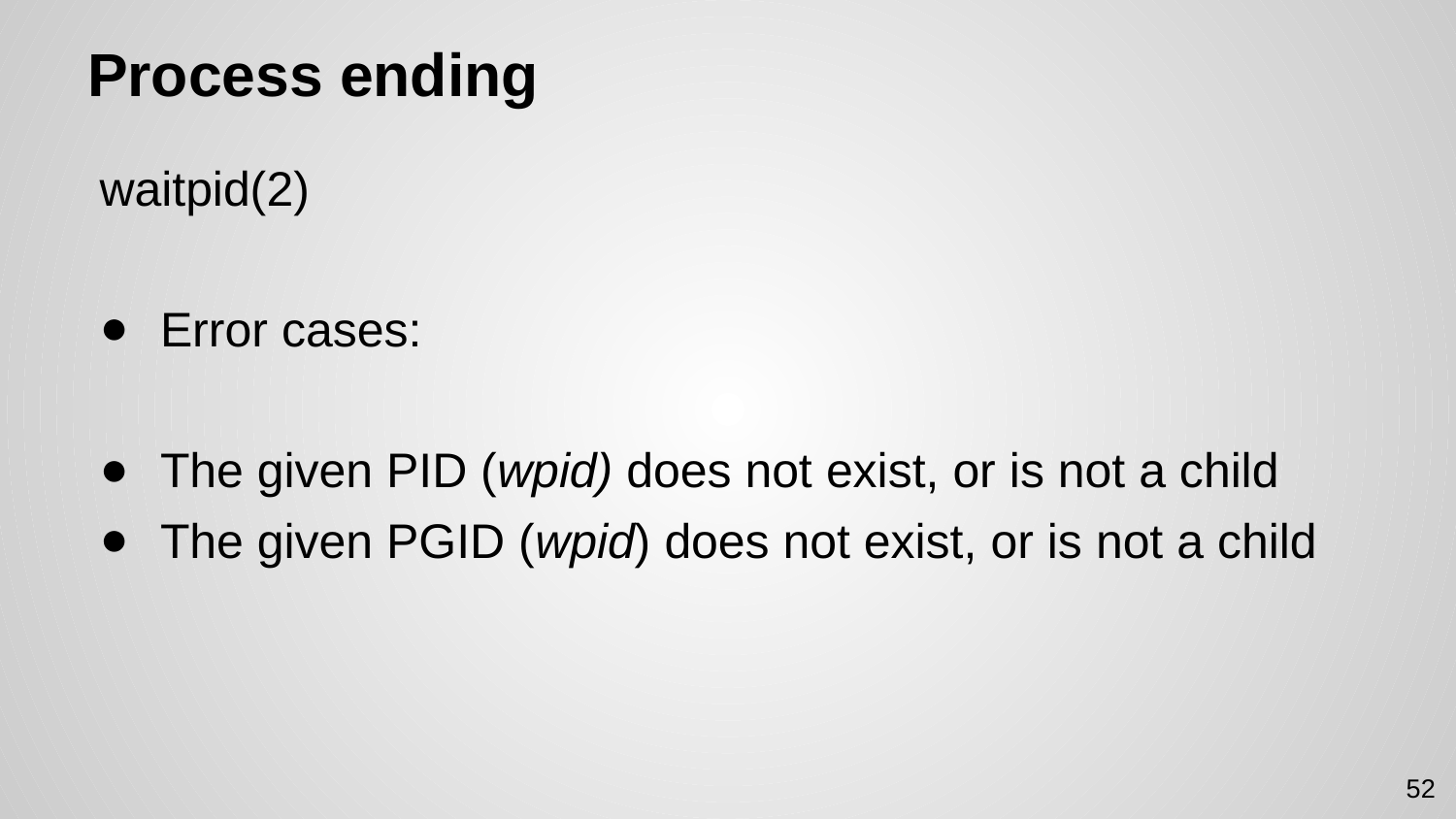

# Process ending
waitpid(2)

Error cases:

The given PID (wpid) does not exist, or is not a child
The given PGID (wpid) does not exist, or is not a child
52